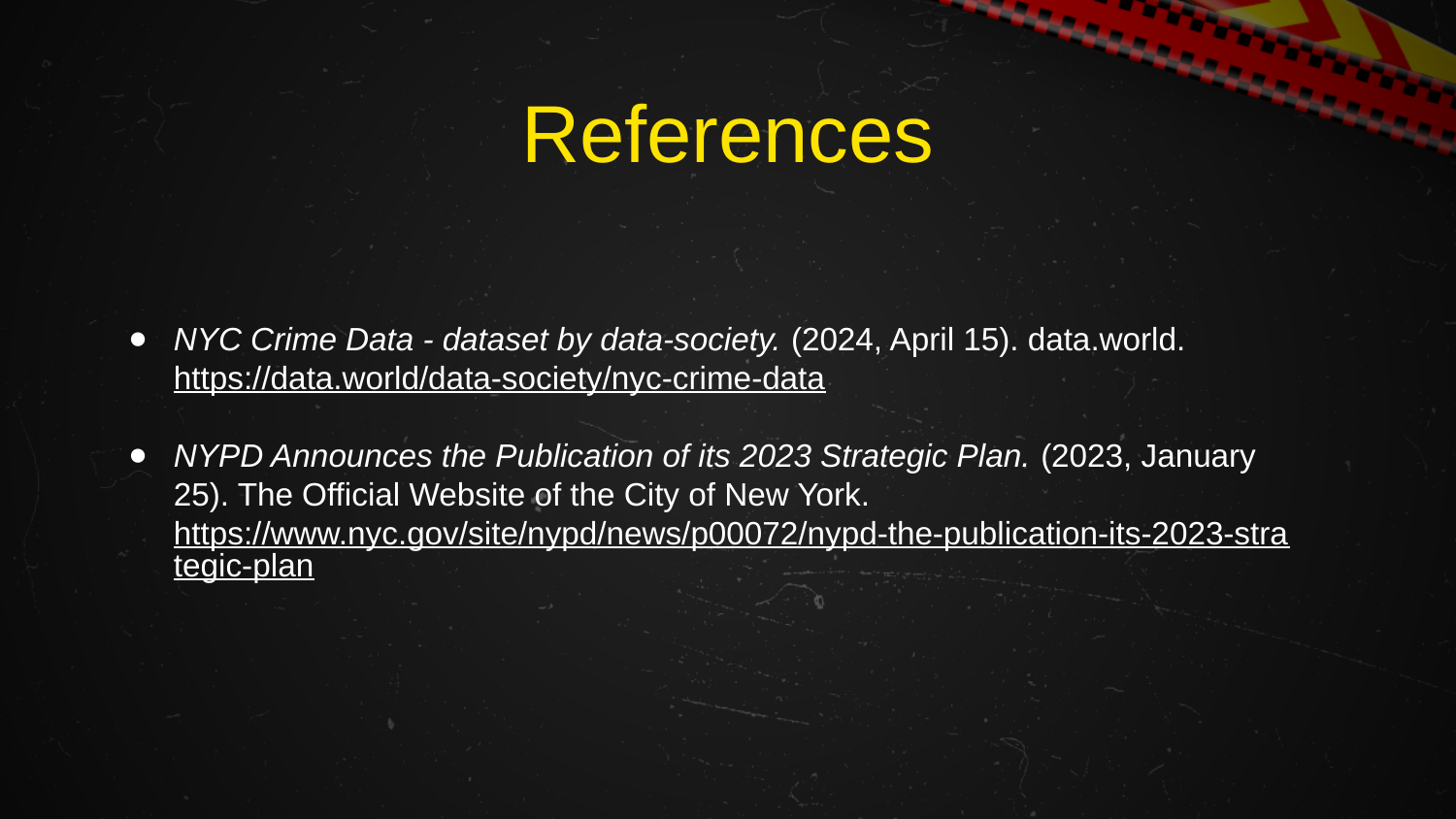

# References
NYC Crime Data - dataset by data-society. (2024, April 15). data.world. https://data.world/data-society/nyc-crime-data

NYPD Announces the Publication of its 2023 Strategic Plan. (2023, January 25). The Official Website of the City of New York. https://www.nyc.gov/site/nypd/news/p00072/nypd-the-publication-its-2023-strategic-plan